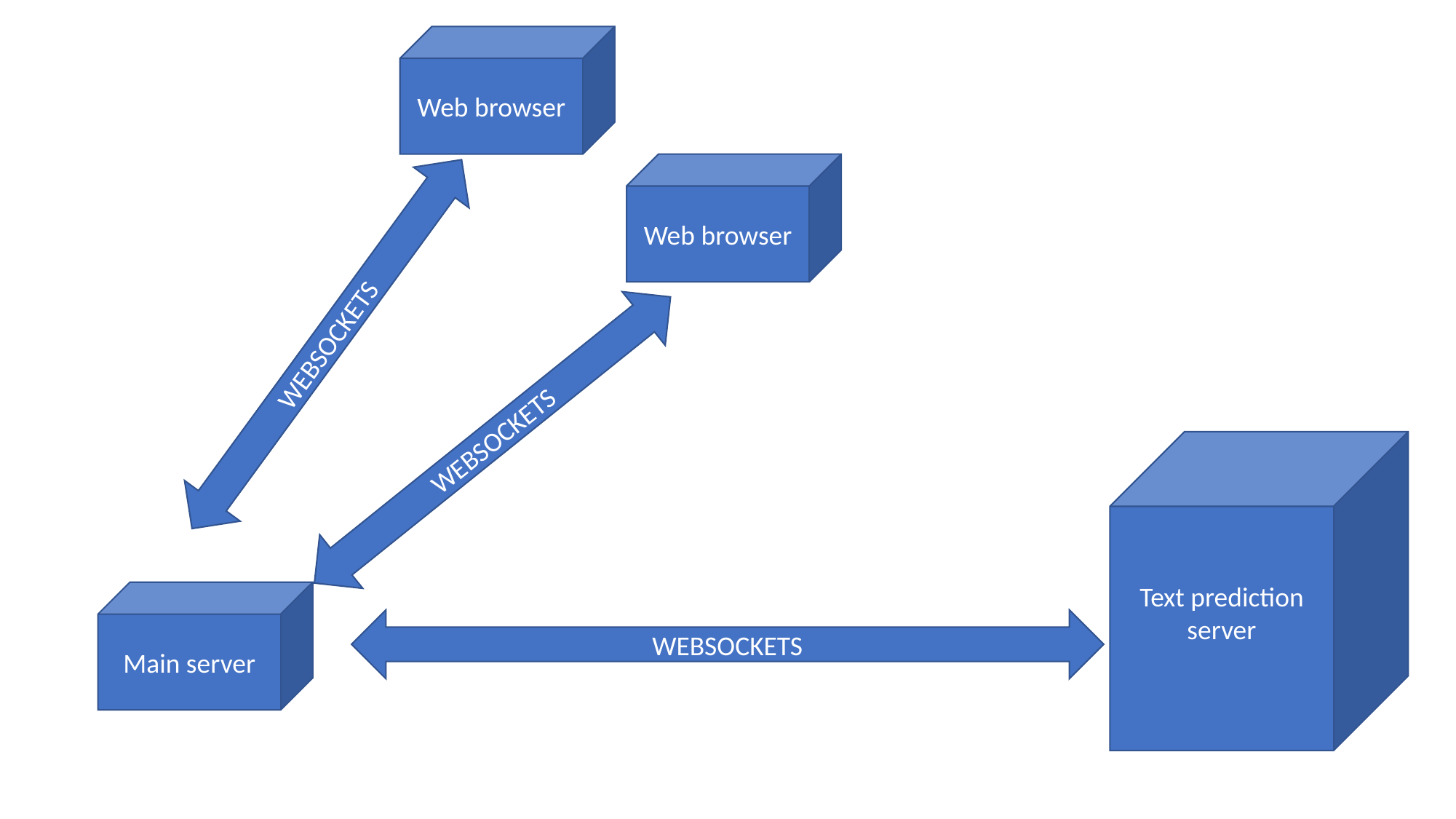

Web browser
Web browser
WEBSOCKETS
WEBSOCKETS
Text prediction server

Main server
WEBSOCKETS